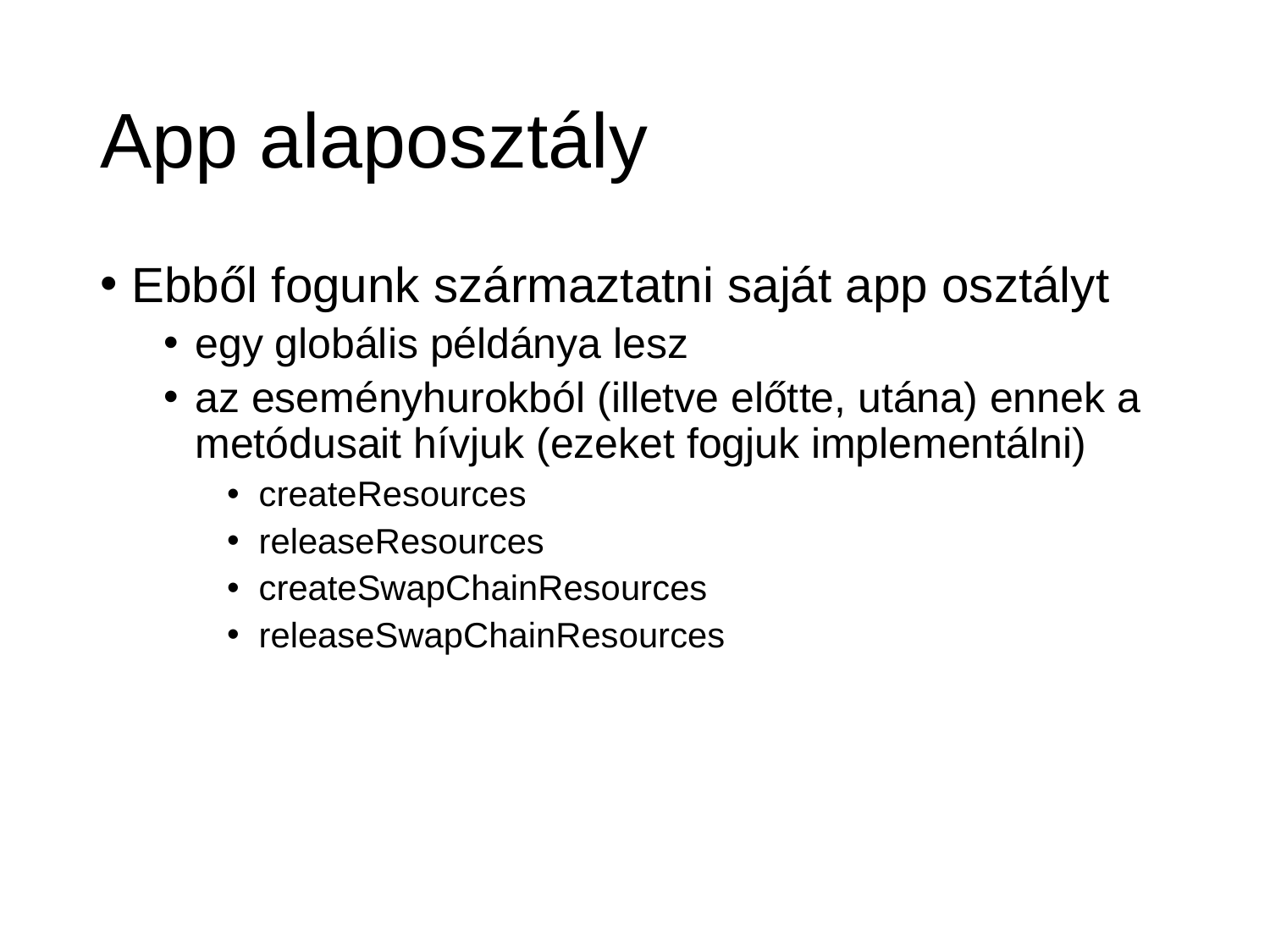

# App alaposztály
Ebből fogunk származtatni saját app osztályt
egy globális példánya lesz
az eseményhurokból (illetve előtte, utána) ennek a metódusait hívjuk (ezeket fogjuk implementálni)
createResources
releaseResources
createSwapChainResources
releaseSwapChainResources